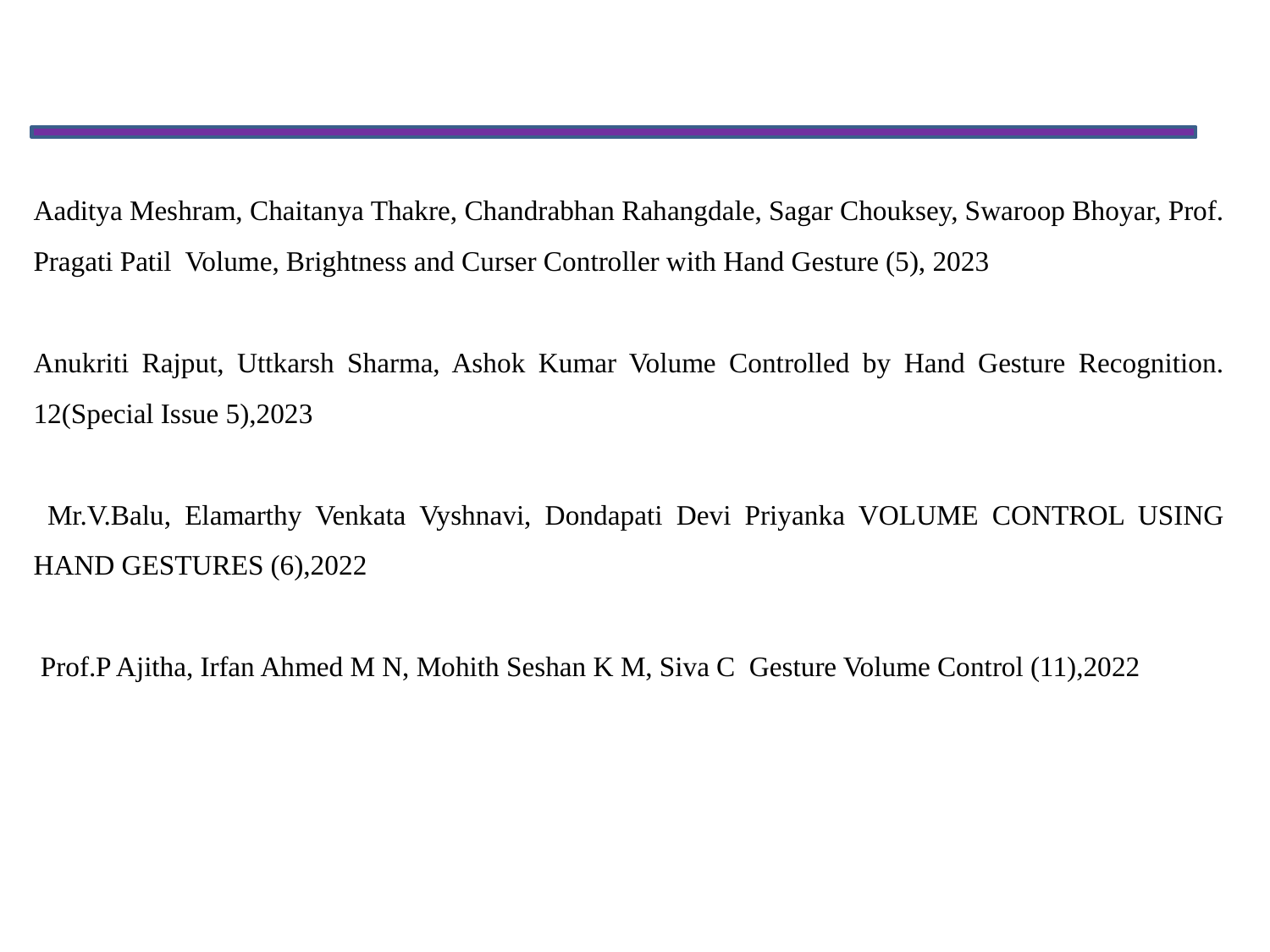

Aaditya Meshram, Chaitanya Thakre, Chandrabhan Rahangdale, Sagar Chouksey, Swaroop Bhoyar, Prof. Pragati Patil  Volume, Brightness and Curser Controller with Hand Gesture (5), 2023

Anukriti Rajput, Uttkarsh Sharma, Ashok Kumar Volume Controlled by Hand Gesture Recognition. 12(Special Issue 5),2023

 Mr.V.Balu, Elamarthy Venkata Vyshnavi, Dondapati Devi Priyanka VOLUME CONTROL USING HAND GESTURES (6),2022

 Prof.P Ajitha, Irfan Ahmed M N, Mohith Seshan K M, Siva C  Gesture Volume Control (11),2022